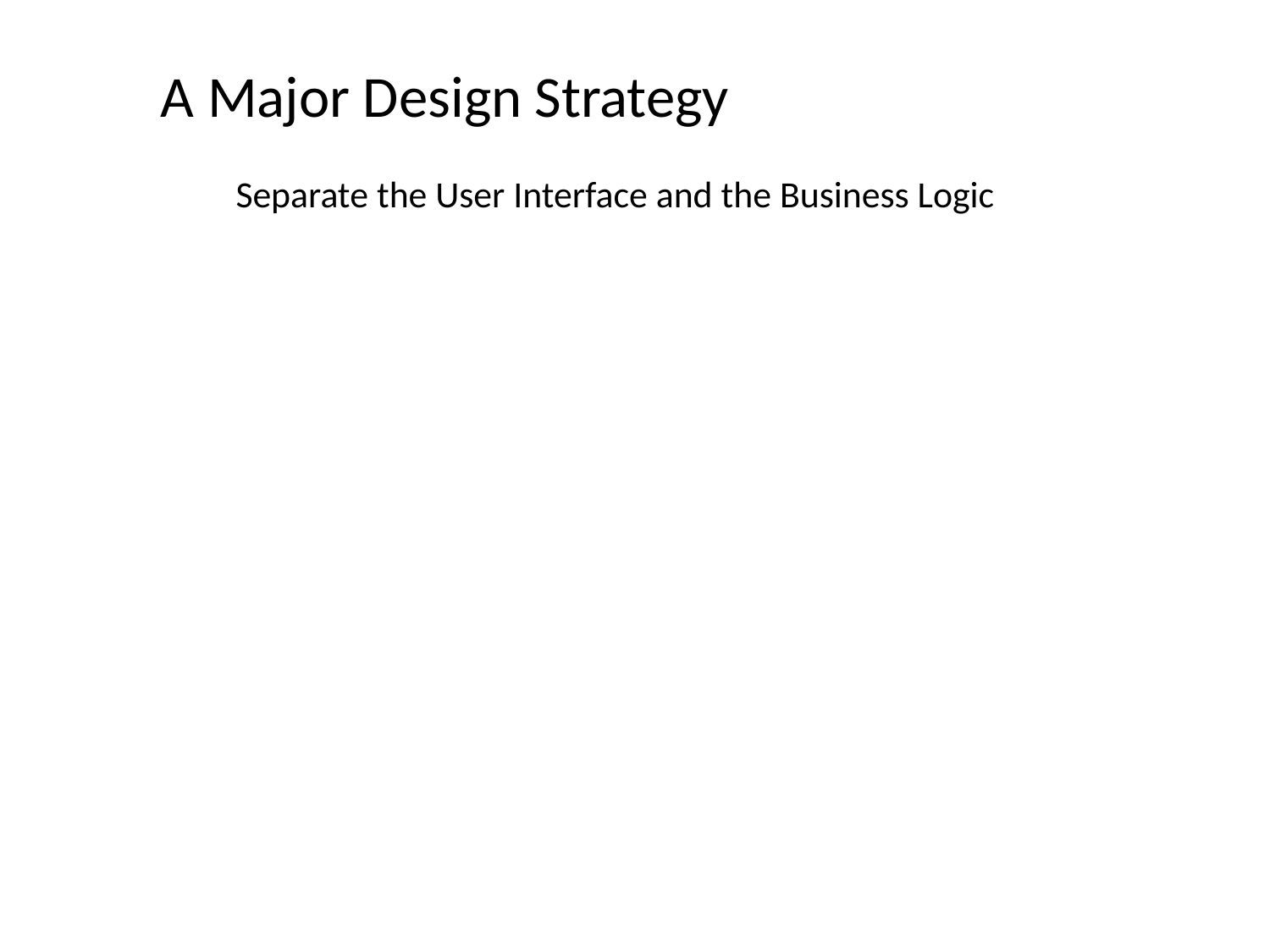

# A Major Design Strategy
Separate the User Interface and the Business Logic